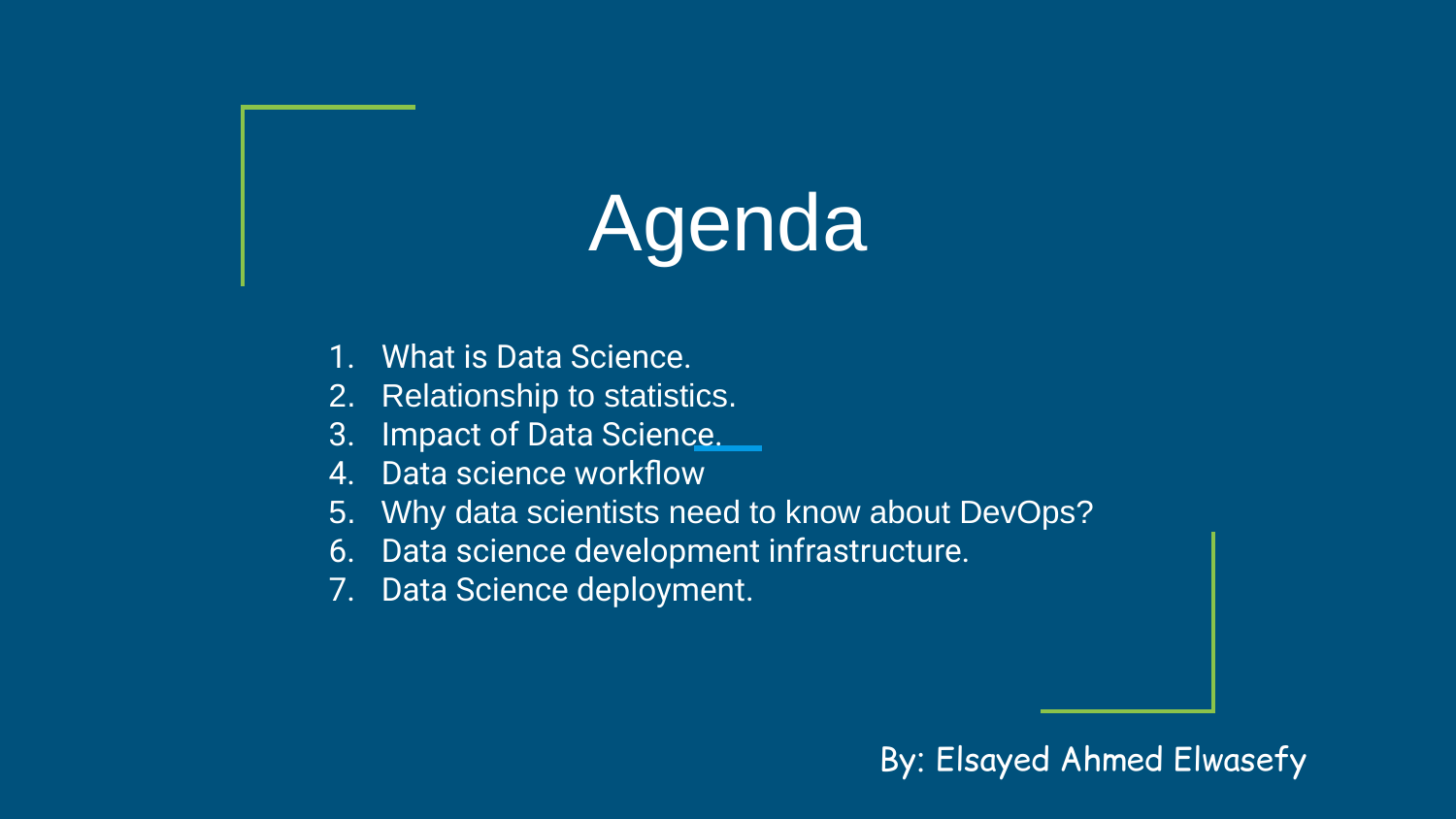

# Agenda
What is Data Science.
Relationship to statistics.
Impact of Data Science.
Data science workflow
Why data scientists need to know about DevOps?
Data science development infrastructure.
Data Science deployment.
By: Elsayed Ahmed Elwasefy